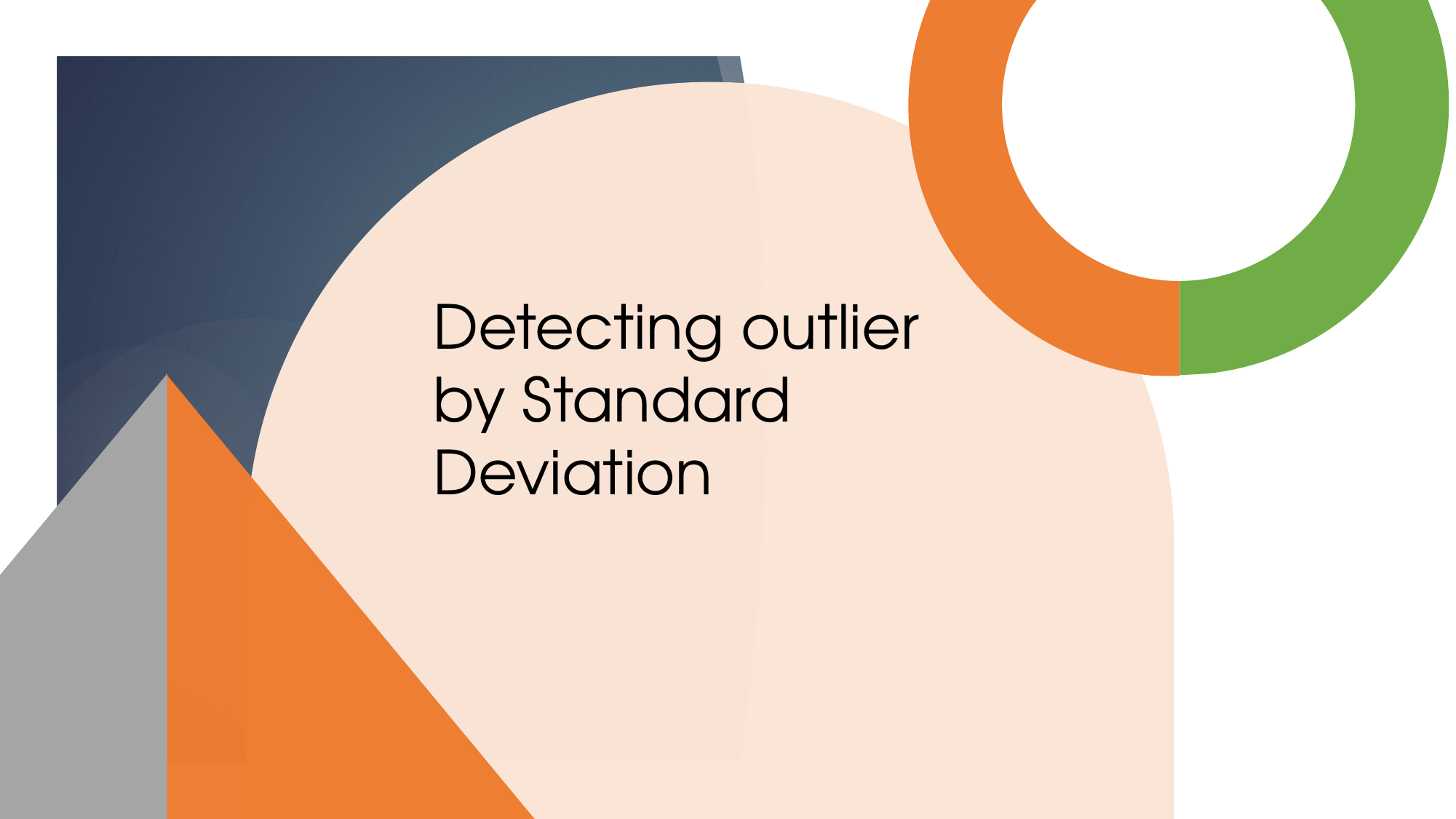

27
# Detecting outlier by Standard Deviation